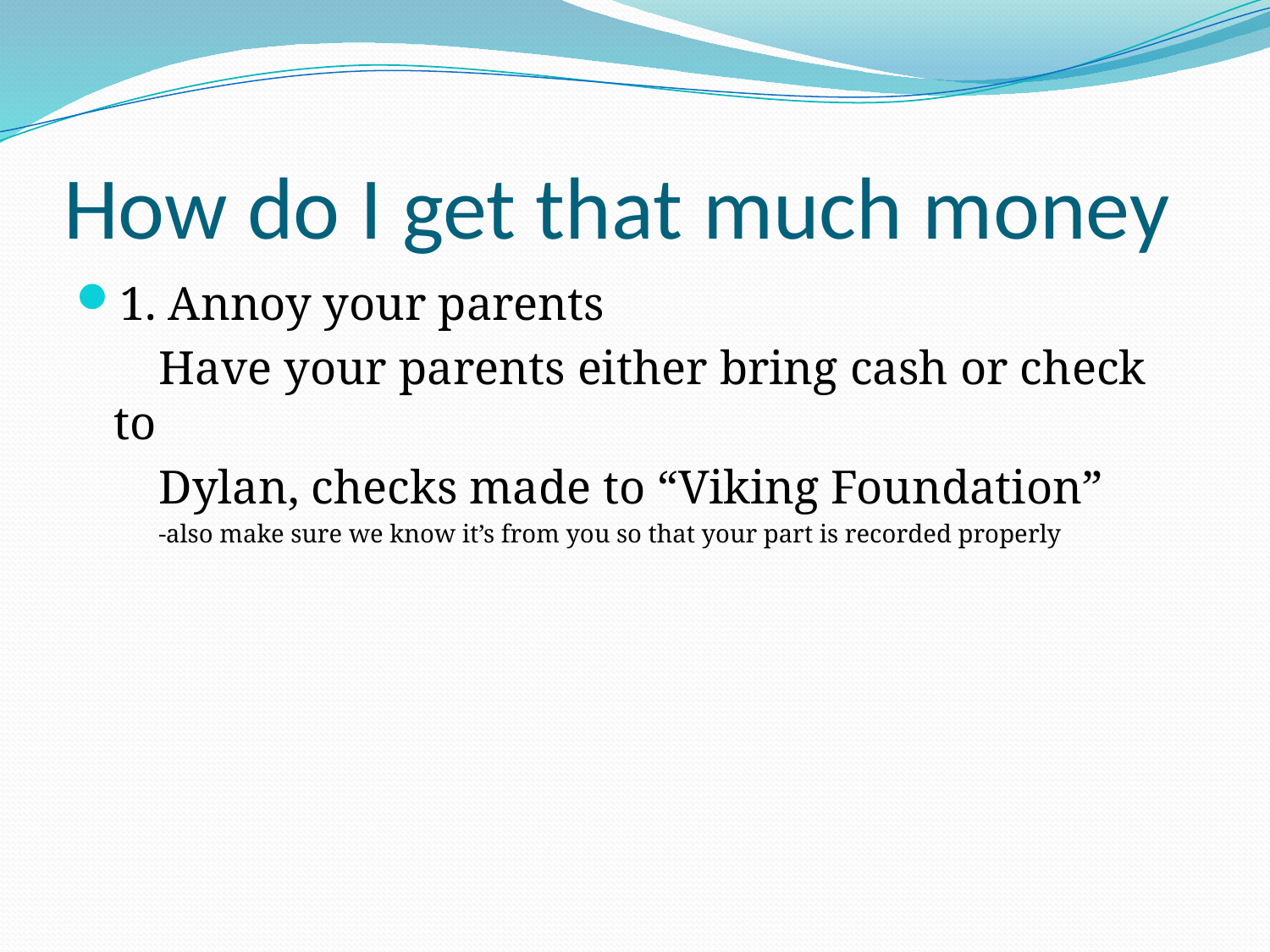

# How do I get that much money
1. Annoy your parents
       Have your parents either bring cash or check to
       Dylan, checks made to “Viking Foundation”
             -also make sure we know it’s from you so that your part is recorded properly